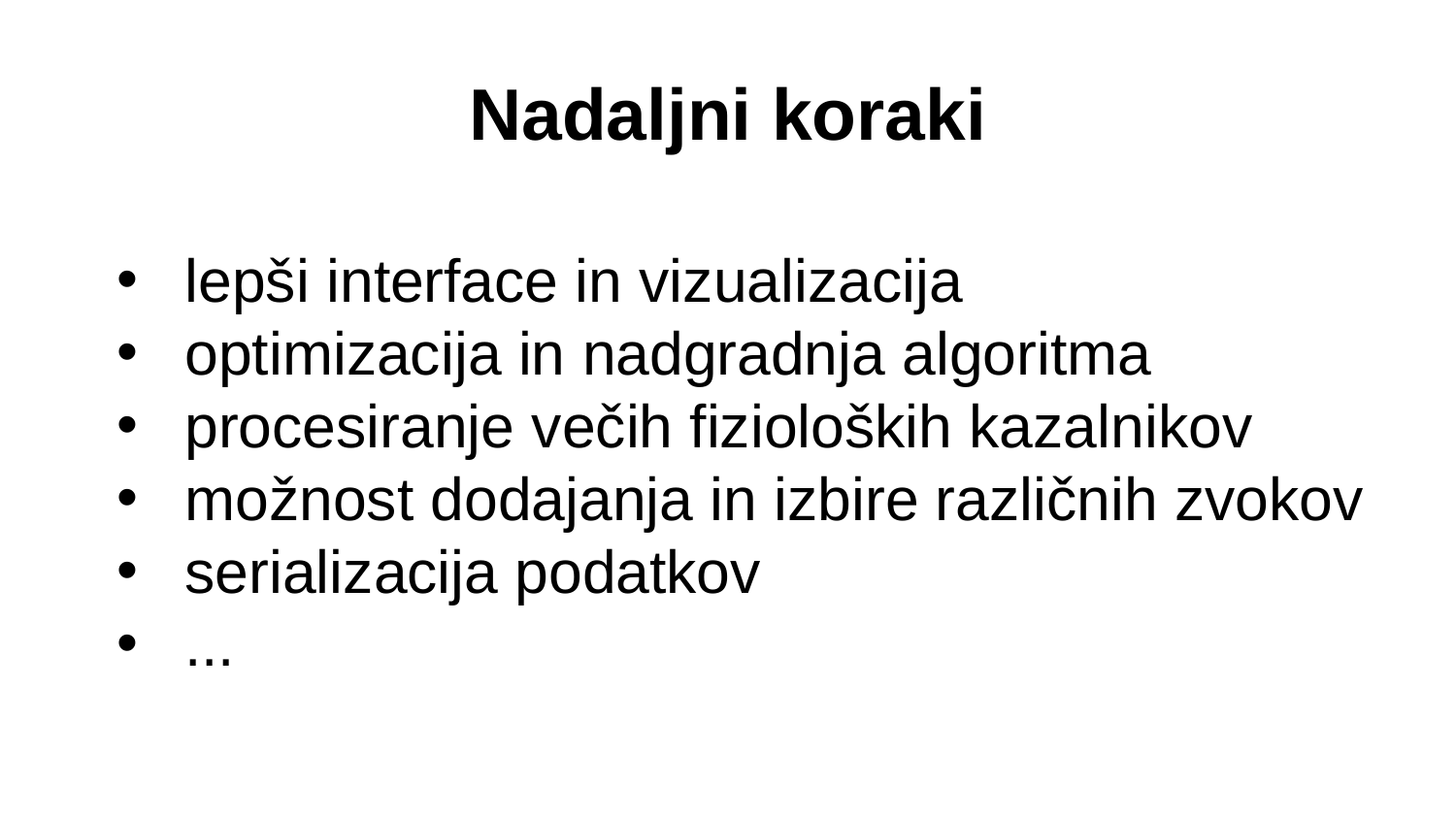

# Nadaljni koraki
 lepši interface in vizualizacija
 optimizacija in nadgradnja algoritma
 procesiranje večih fizioloških kazalnikov
 možnost dodajanja in izbire različnih zvokov
 serializacija podatkov
 ...